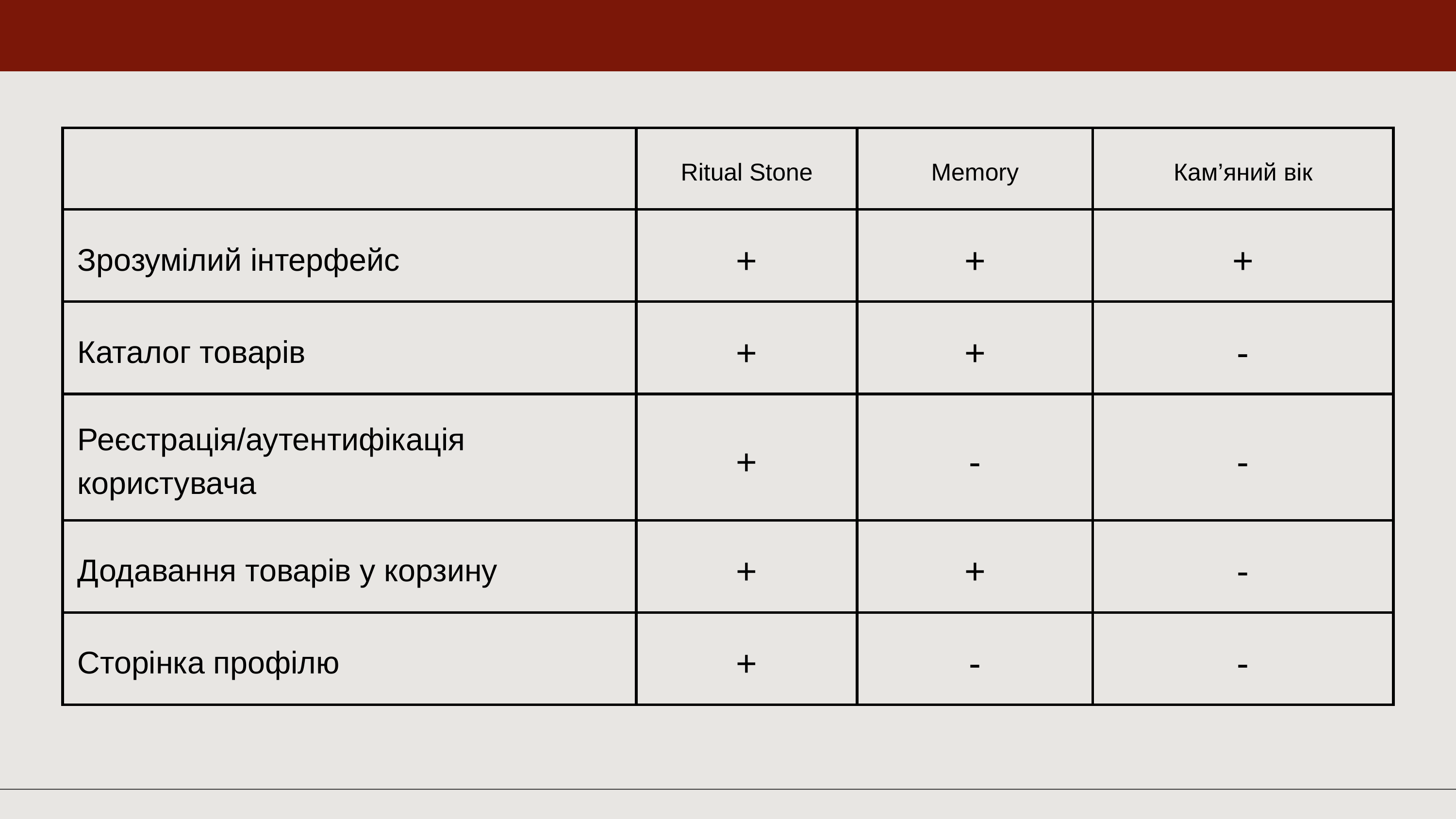

|  | Ritual Stone | Memory | Кам’яний вік |
| --- | --- | --- | --- |
| Зрозумілий інтерфейс | + | + | + |
| Каталог товарів | + | + | - |
| Реєстрація/аутентифікація користувача | + | - | - |
| Додавання товарів у корзину | + | + | - |
| Сторінка профілю | + | - | - |